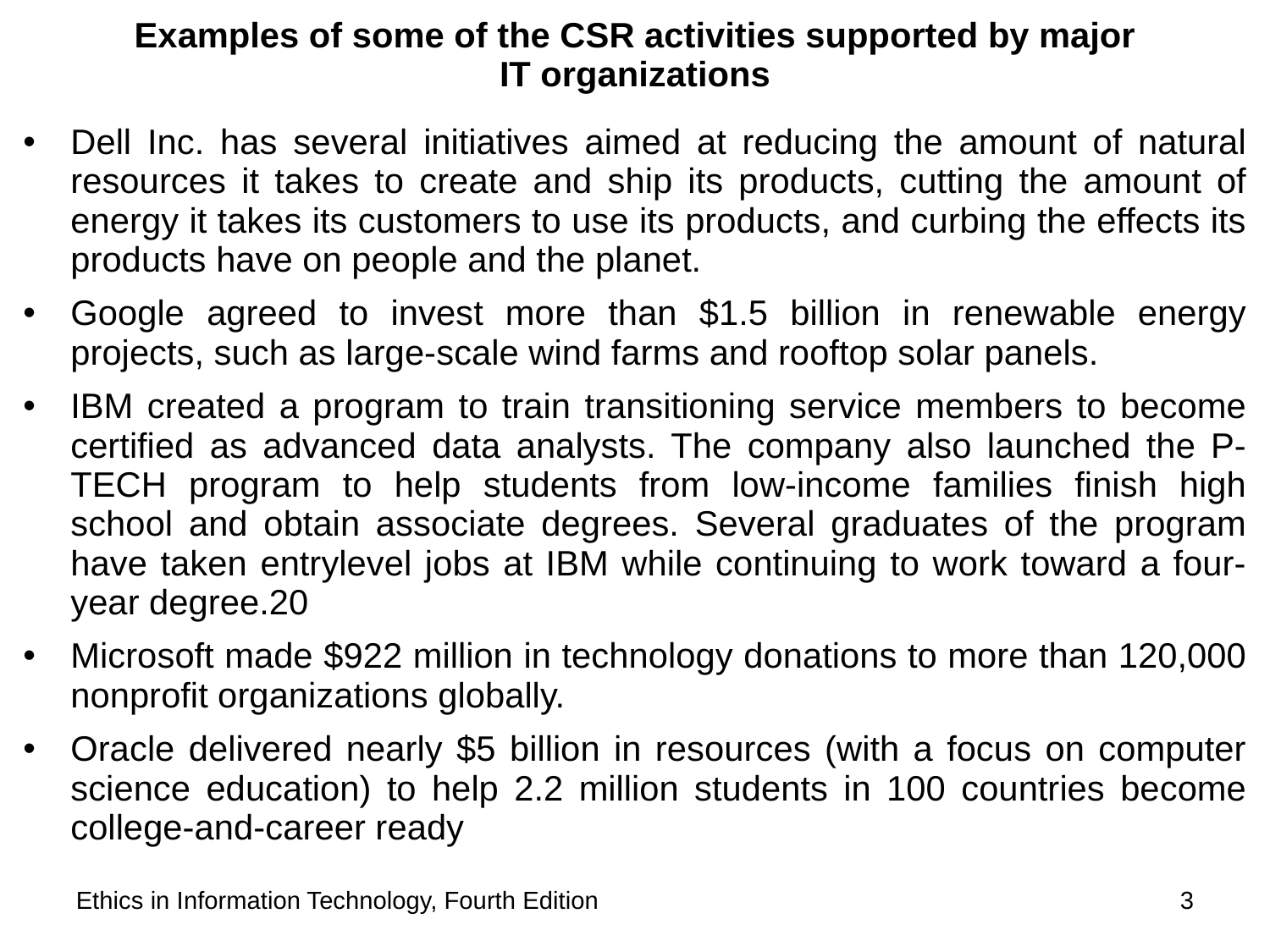

# Examples of some of the CSR activities supported by major IT organizations
Dell Inc. has several initiatives aimed at reducing the amount of natural resources it takes to create and ship its products, cutting the amount of energy it takes its customers to use its products, and curbing the effects its products have on people and the planet.
Google agreed to invest more than $1.5 billion in renewable energy projects, such as large-scale wind farms and rooftop solar panels.
IBM created a program to train transitioning service members to become certified as advanced data analysts. The company also launched the P-TECH program to help students from low-income families finish high school and obtain associate degrees. Several graduates of the program have taken entrylevel jobs at IBM while continuing to work toward a four-year degree.20
Microsoft made $922 million in technology donations to more than 120,000 nonprofit organizations globally.
Oracle delivered nearly $5 billion in resources (with a focus on computer science education) to help 2.2 million students in 100 countries become college-and-career ready
Ethics in Information Technology, Fourth Edition
3